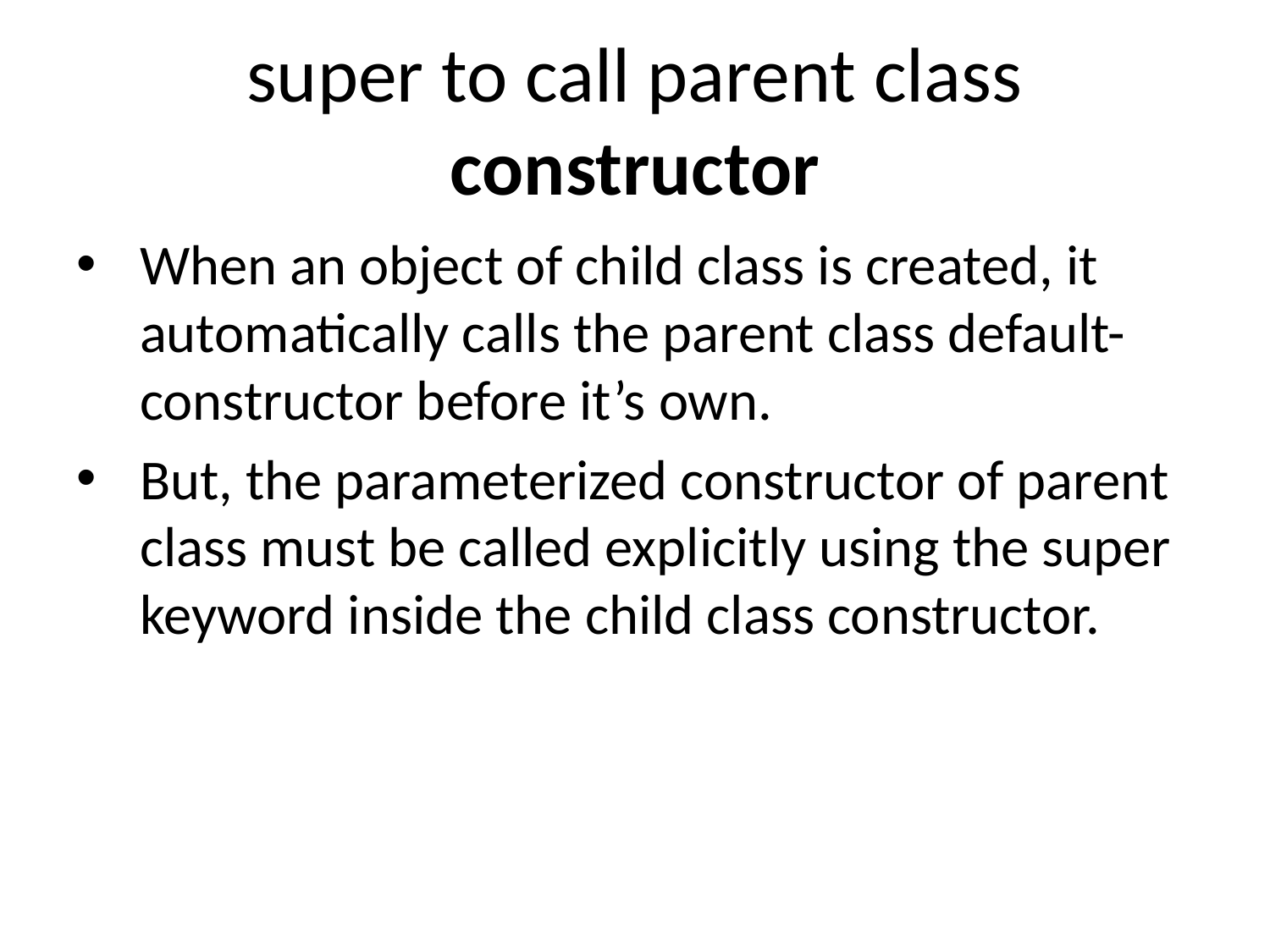

# super to call parent class constructor
When an object of child class is created, it automatically calls the parent class default-constructor before it’s own.
But, the parameterized constructor of parent class must be called explicitly using the super keyword inside the child class constructor.